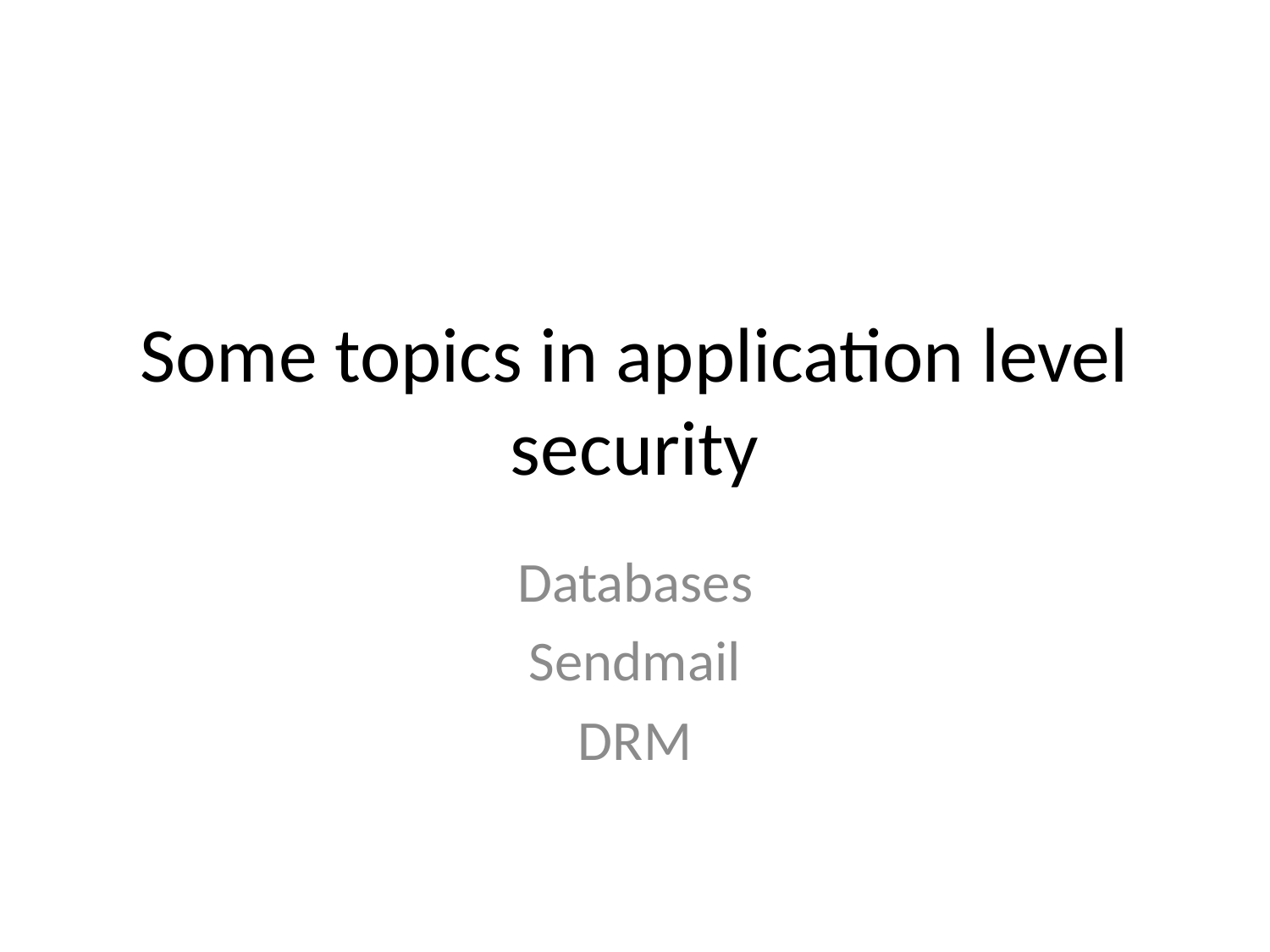

# Some topics in application level security
Databases
Sendmail
DRM